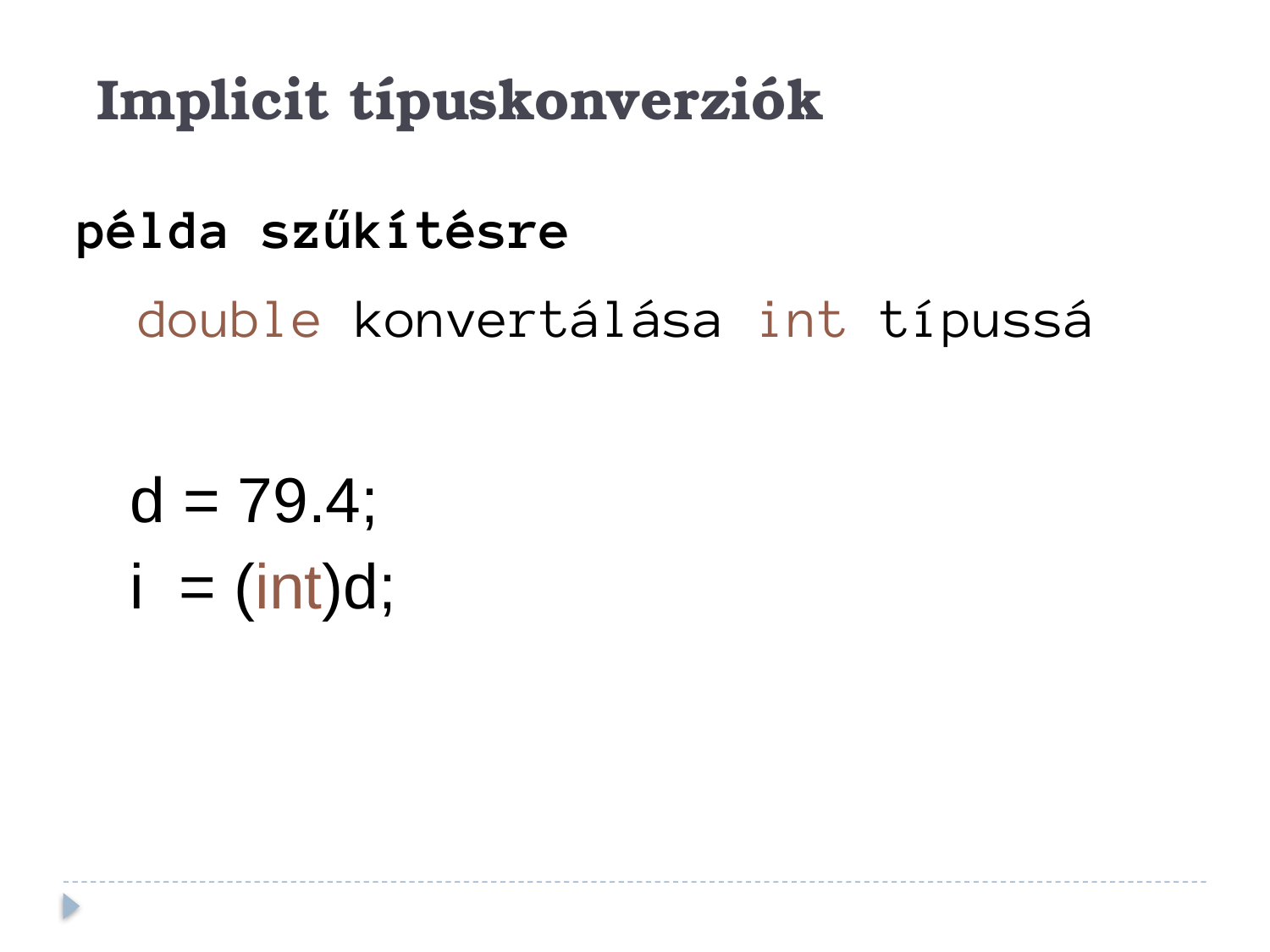

Implicit típuskonverziók
példa szűkítésre
  double konvertálása int típussá

   d = 79.4;
   i  = (int)d;